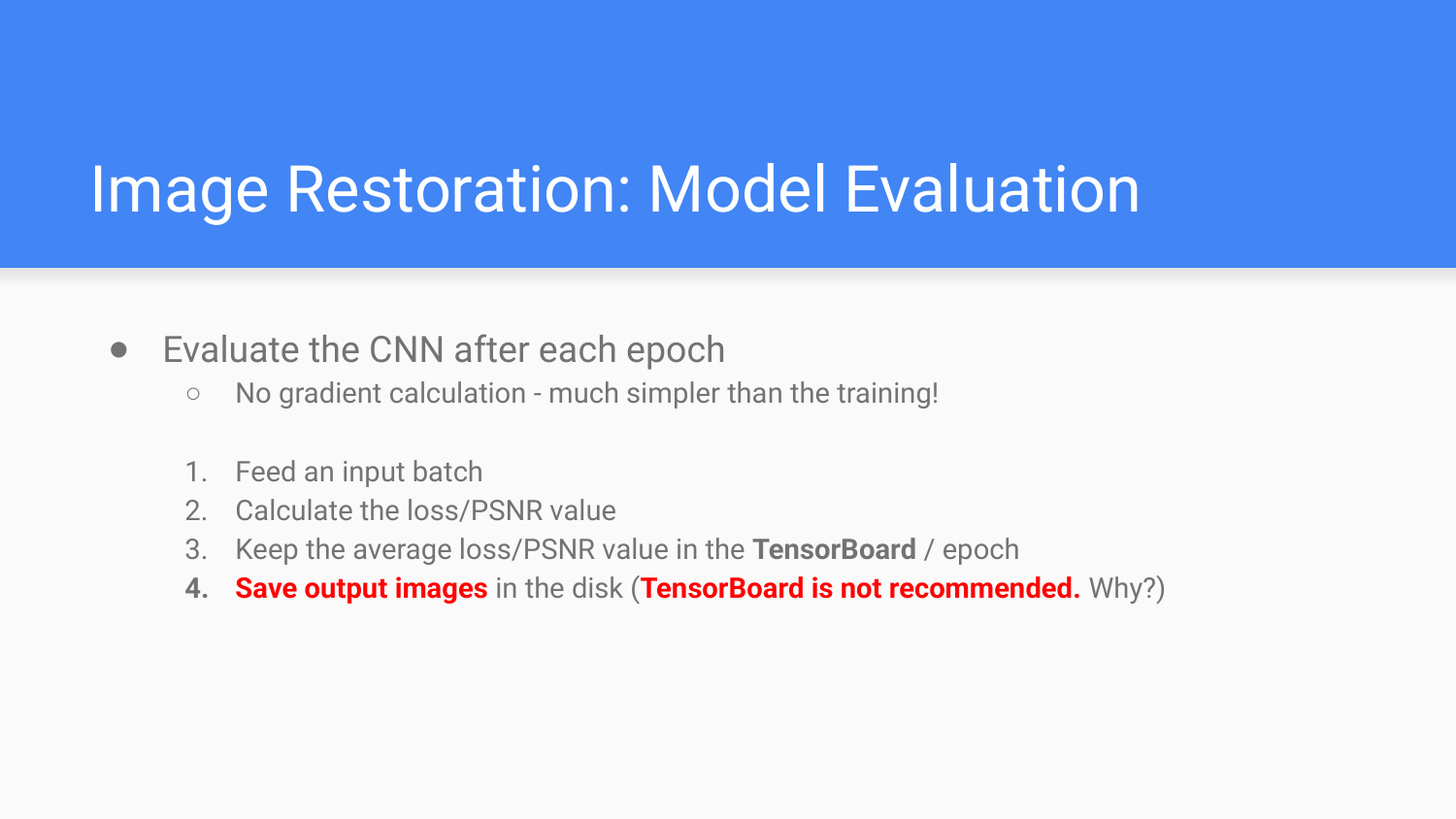

# Image Restoration: Model Evaluation
Evaluate the CNN after each epoch
No gradient calculation - much simpler than the training!
Feed an input batch
Calculate the loss/PSNR value
Keep the average loss/PSNR value in the TensorBoard / epoch
Save output images in the disk (TensorBoard is not recommended. Why?)